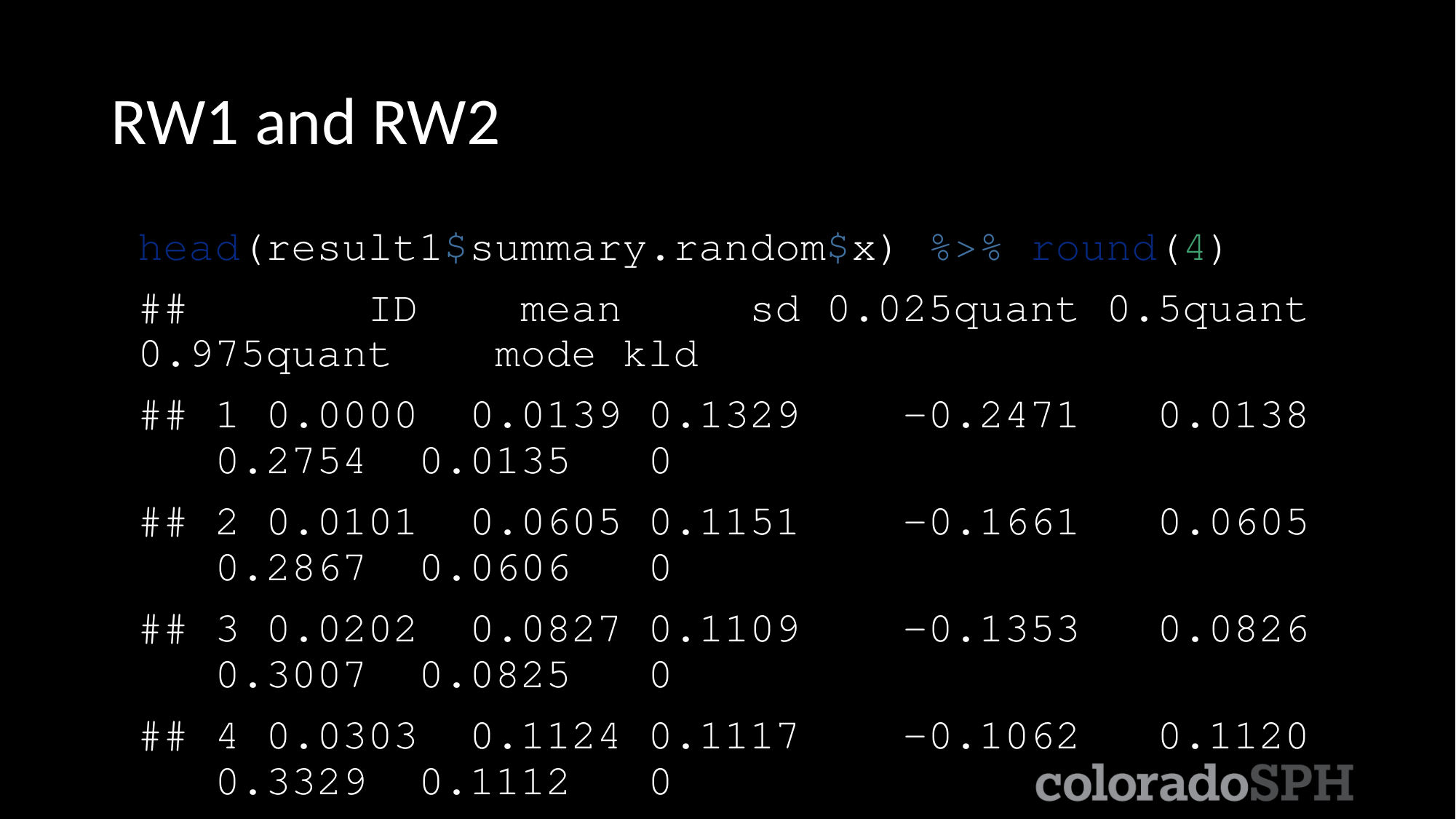

# RW1 and RW2
head(result1$summary.random$x) %>% round(4)
##       ID    mean     sd 0.025quant 0.5quant 0.975quant    mode kld
## 1 0.0000  0.0139 0.1329    -0.2471   0.0138     0.2754  0.0135   0
## 2 0.0101  0.0605 0.1151    -0.1661   0.0605     0.2867  0.0606   0
## 3 0.0202  0.0827 0.1109    -0.1353   0.0826     0.3007  0.0825   0
## 4 0.0303  0.1124 0.1117    -0.1062   0.1120     0.3329  0.1112   0
## 5 0.0404 -0.0182 0.1127    -0.2419  -0.0175     0.2016 -0.0160   0
## 6 0.0505  0.0553 0.1090    -0.1590   0.0552     0.2697  0.0551   0
head(result2$summary.random$x) %>% round(4)
##       ID   mean     sd 0.025quant 0.5quant 0.975quant   mode kld
## 1 0.0000 0.0504 0.1373    -0.2202   0.0506     0.3199 0.0509   0
## 2 0.0101 0.0583 0.1073    -0.1526   0.0582     0.2693 0.0581   0
## 3 0.0202 0.0635 0.0904    -0.1145   0.0635     0.2412 0.0635   0
## 4 0.0303 0.0645 0.0832    -0.0991   0.0645     0.2281 0.0645   0
## 5 0.0404 0.0600 0.0809    -0.0988   0.0599     0.2193 0.0597   0
## 6 0.0505 0.0563 0.0805    -0.1015   0.0560     0.2152 0.0556   0